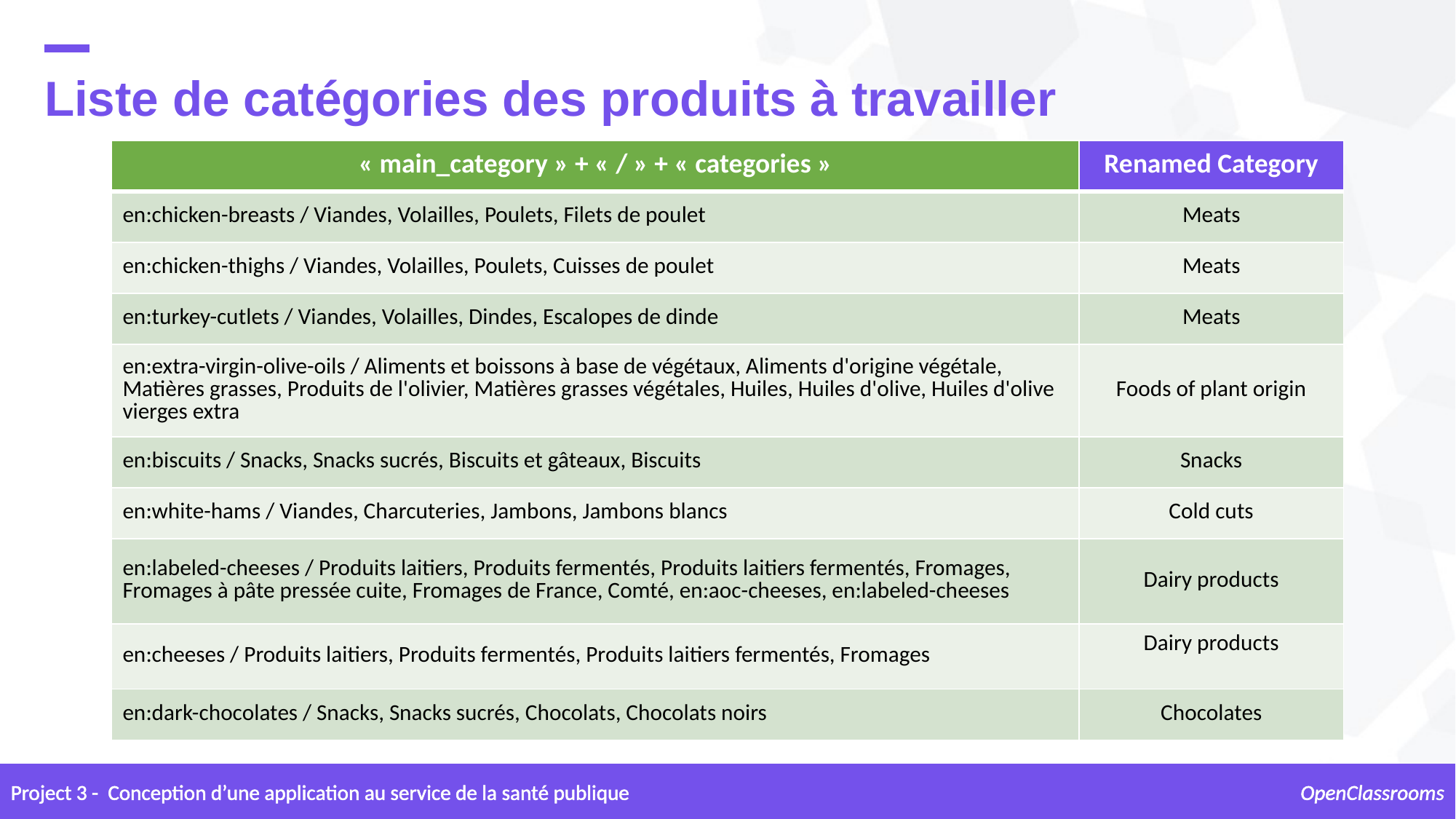

Liste de catégories des produits à travailler
| « main\_category » + « / » + « categories » | Renamed Category |
| --- | --- |
| en:chicken-breasts / Viandes, Volailles, Poulets, Filets de poulet | Meats |
| en:chicken-thighs / Viandes, Volailles, Poulets, Cuisses de poulet | Meats |
| en:turkey-cutlets / Viandes, Volailles, Dindes, Escalopes de dinde | Meats |
| en:extra-virgin-olive-oils / Aliments et boissons à base de végétaux, Aliments d'origine végétale, Matières grasses, Produits de l'olivier, Matières grasses végétales, Huiles, Huiles d'olive, Huiles d'olive vierges extra | Foods of plant origin |
| en:biscuits / Snacks, Snacks sucrés, Biscuits et gâteaux, Biscuits | Snacks |
| en:white-hams / Viandes, Charcuteries, Jambons, Jambons blancs | Cold cuts |
| en:labeled-cheeses / Produits laitiers, Produits fermentés, Produits laitiers fermentés, Fromages, Fromages à pâte pressée cuite, Fromages de France, Comté, en:aoc-cheeses, en:labeled-cheeses | Dairy products |
| en:cheeses / Produits laitiers, Produits fermentés, Produits laitiers fermentés, Fromages | Dairy products |
| en:dark-chocolates / Snacks, Snacks sucrés, Chocolats, Chocolats noirs | Chocolates |

Project 3 -  Conception d’une application au service de la santé publique
OpenClassrooms